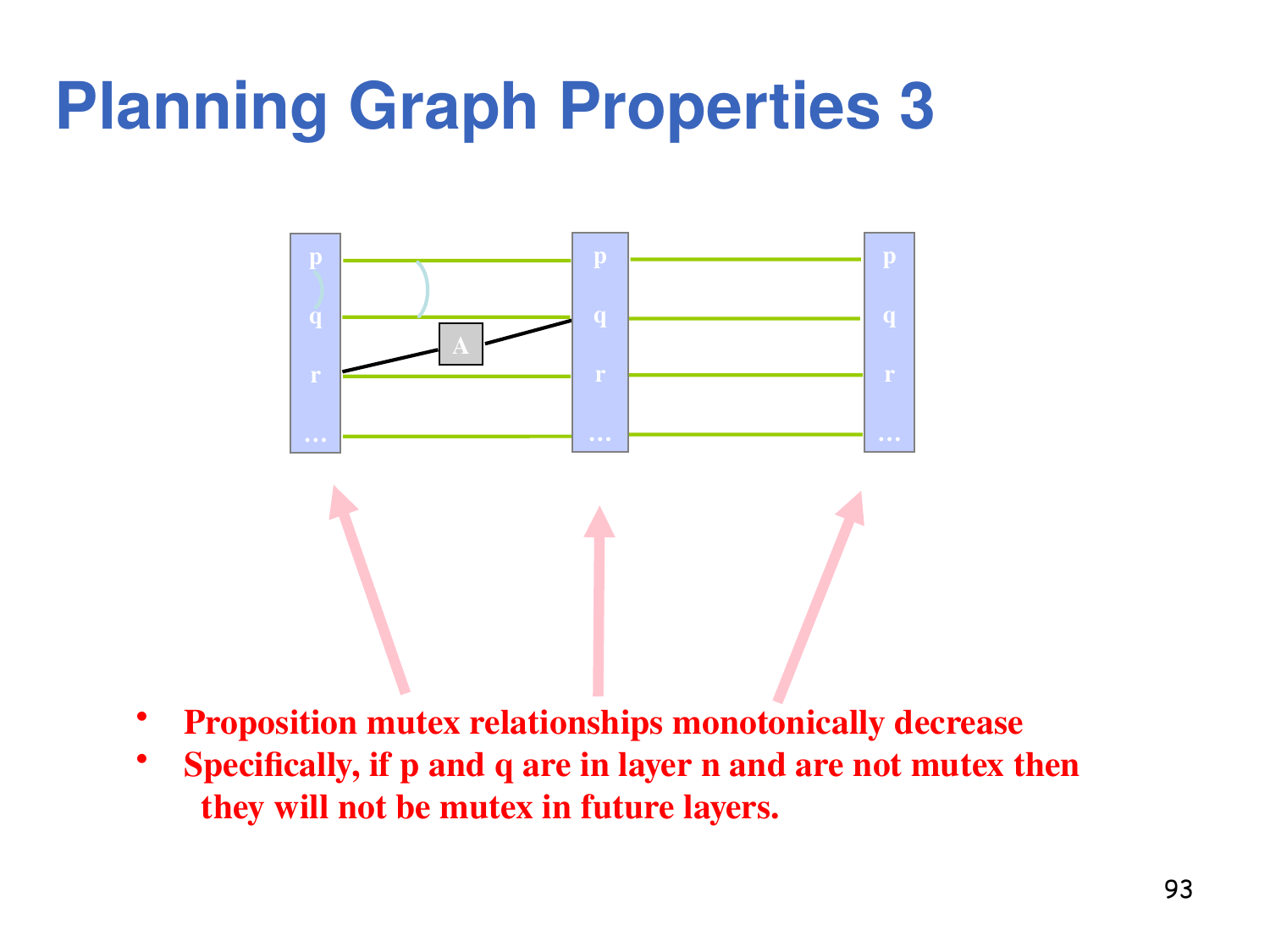

# Planning Graph Properties 3
p

q

r

…
p

q

r

…
p

q

r

…

A

  Proposition mutex relationships monotonically decrease
  Specifically, if p and q are in layer n and are not mutex then
    they will not be mutex in future layers.
93